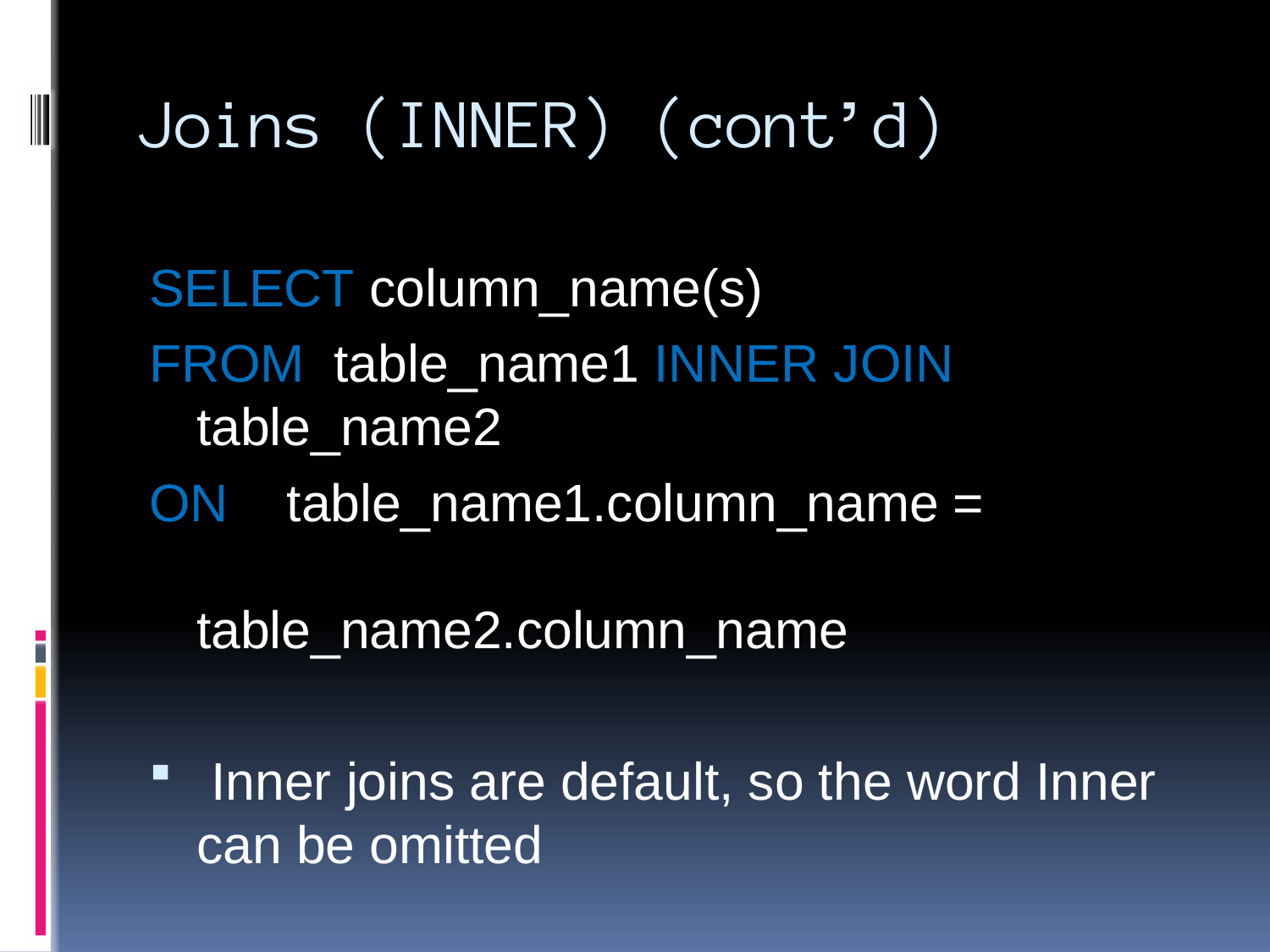

# Joins (INNER) (cont’d)
SELECT column_name(s)
FROM  table_name1 INNER JOIN table_name2
ON    table_name1.column_name =                                        	table_name2.column_name

 Inner joins are default, so the word Inner can be omitted